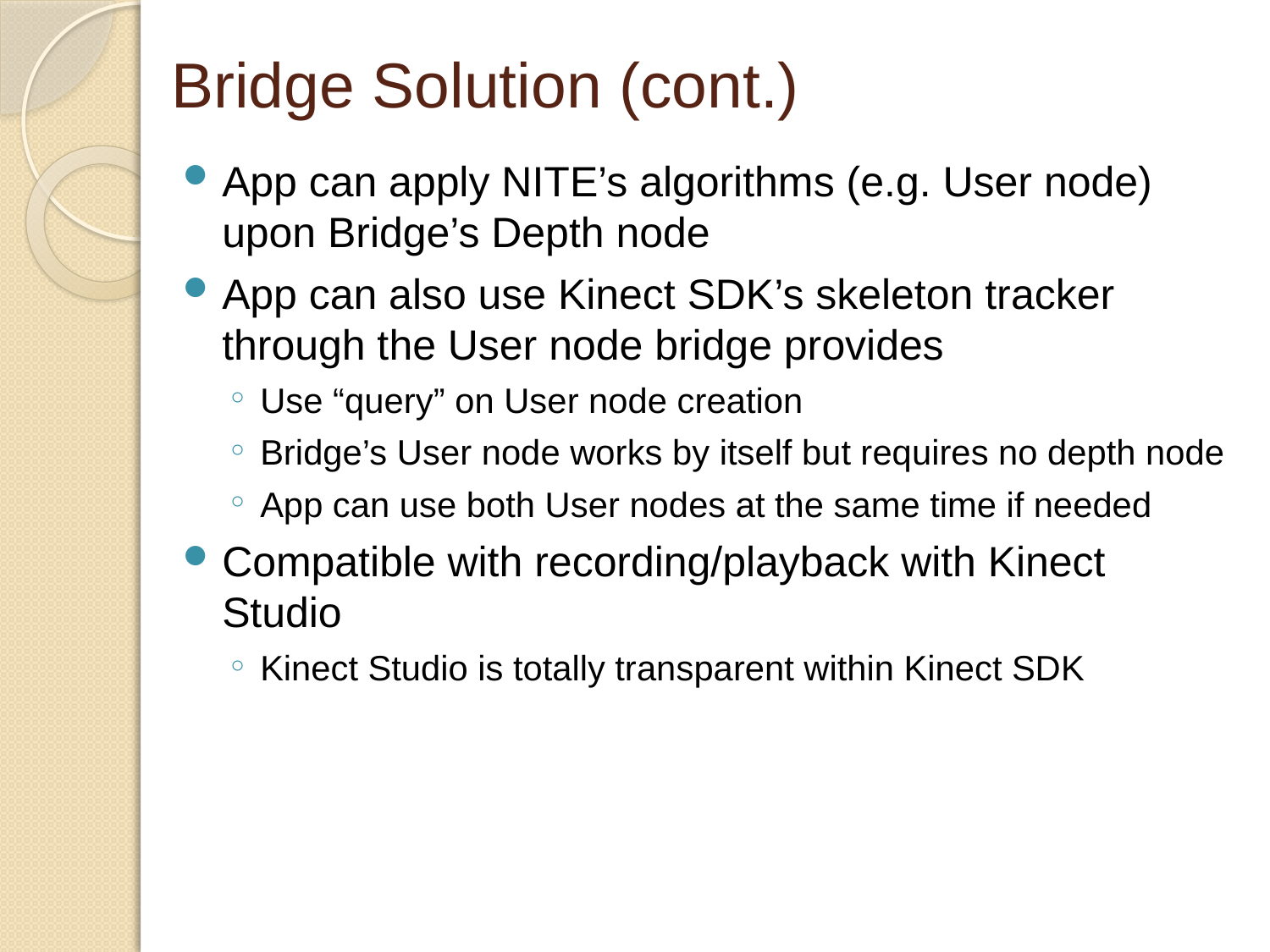

# Bridge Solution (cont.)
App can apply NITE’s algorithms (e.g. User node) upon Bridge’s Depth node
App can also use Kinect SDK’s skeleton tracker through the User node bridge provides
Use “query” on User node creation
Bridge’s User node works by itself but requires no depth node
App can use both User nodes at the same time if needed
Compatible with recording/playback with Kinect Studio
Kinect Studio is totally transparent within Kinect SDK